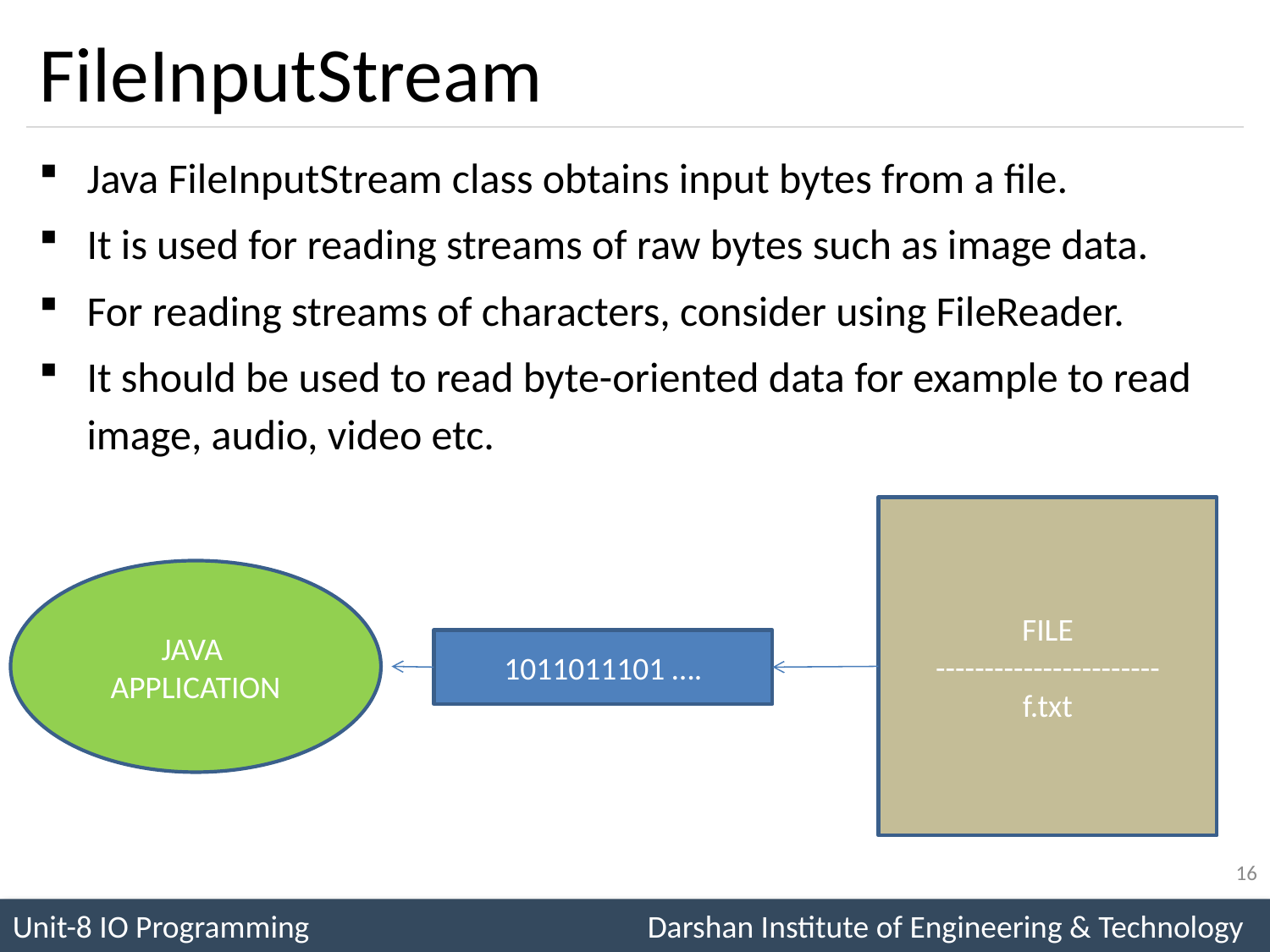

# FileInputStream
Java FileInputStream class obtains input bytes from a file.
It is used for reading streams of raw bytes such as image data.
For reading streams of characters, consider using FileReader.
It should be used to read byte-oriented data for example to read image, audio, video etc.
FILE
-----------------------
f.txt
JAVA
APPLICATION
1011011101 ….
16